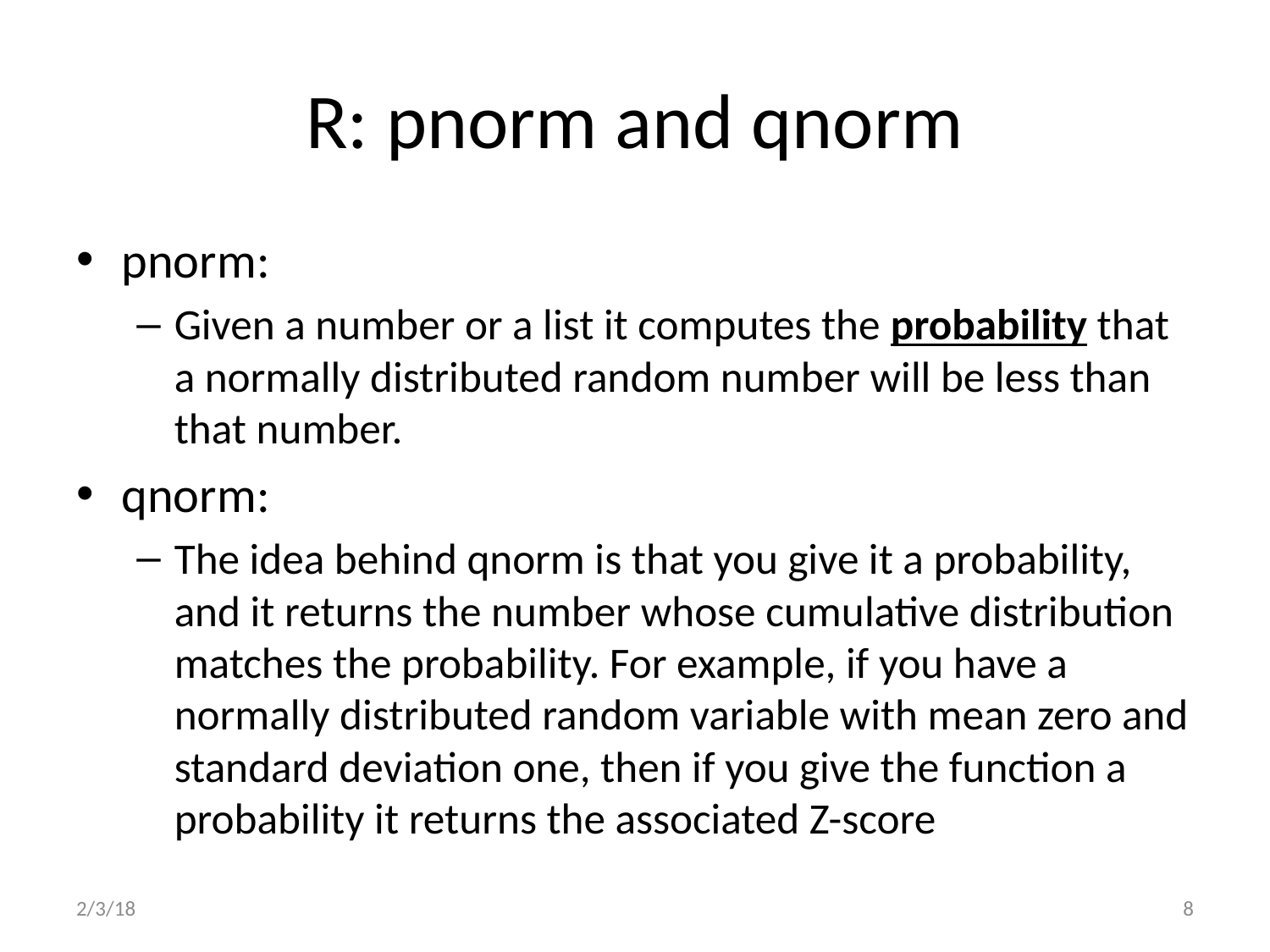

# R: pnorm and qnorm
pnorm:
Given a number or a list it computes the probability that a normally distributed random number will be less than that number.
qnorm:
The idea behind qnorm is that you give it a probability, and it returns the number whose cumulative distribution matches the probability. For example, if you have a normally distributed random variable with mean zero and standard deviation one, then if you give the function a probability it returns the associated Z-score
2/3/18
8